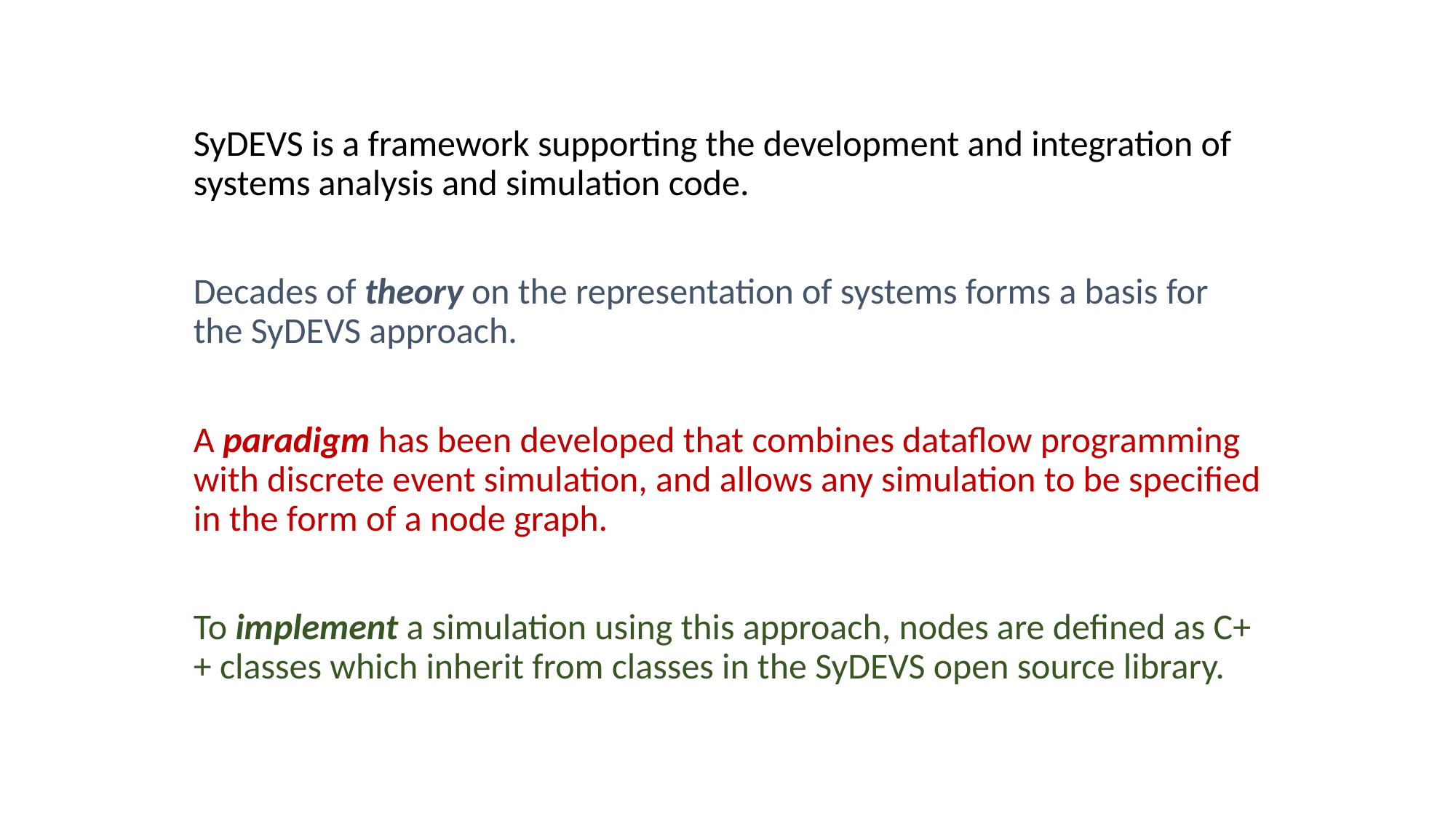

SyDEVS is a framework supporting the development and integration of systems analysis and simulation code.

Decades of theory on the representation of systems forms a basis for the SyDEVS approach.

A paradigm has been developed that combines dataflow programming with discrete event simulation, and allows any simulation to be specified in the form of a node graph.

To implement a simulation using this approach, nodes are defined as C++ classes which inherit from classes in the SyDEVS open source library.